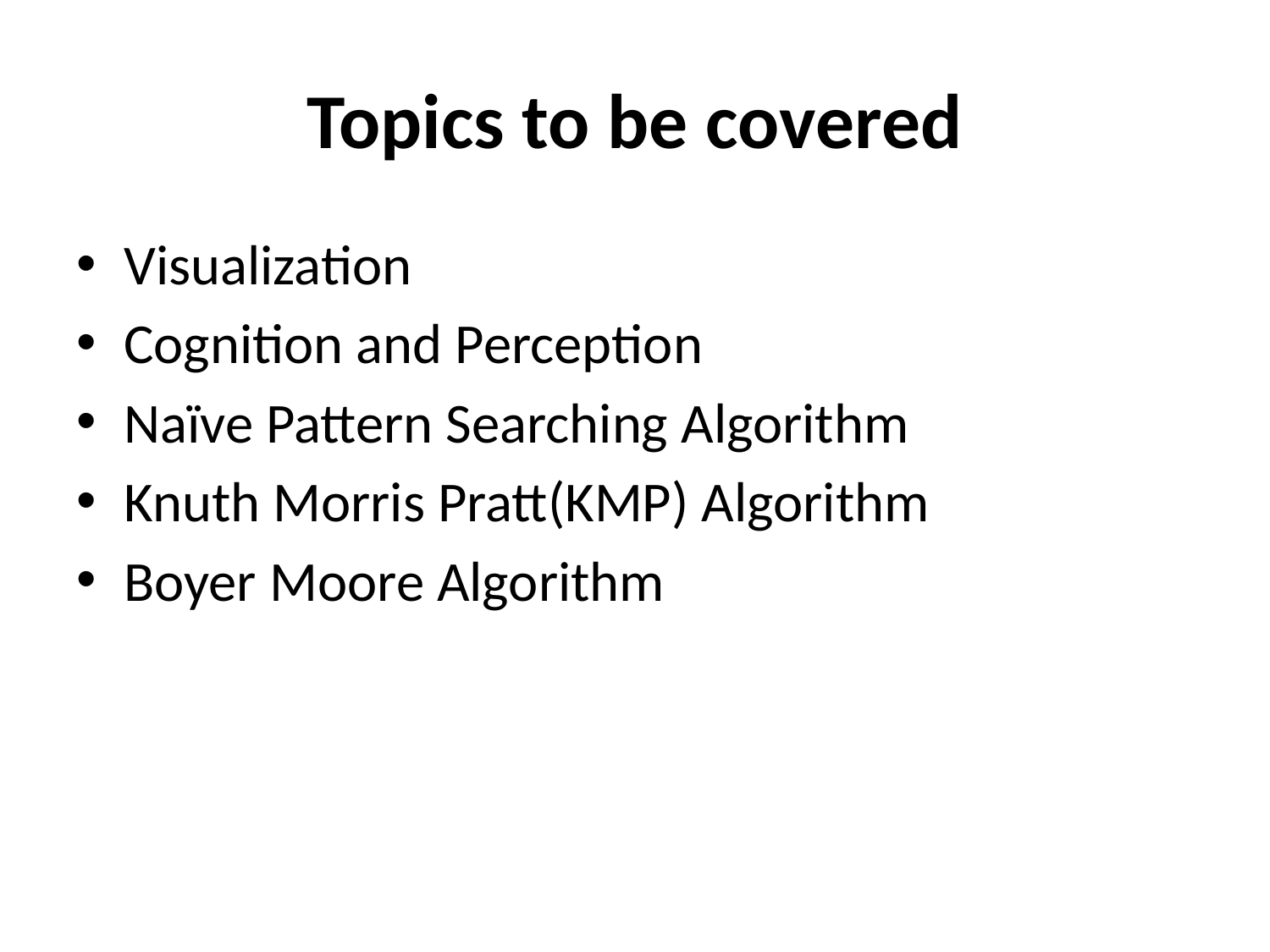

# Topics to be covered
Visualization
Cognition and Perception
Naïve Pattern Searching Algorithm
Knuth Morris Pratt(KMP) Algorithm
Boyer Moore Algorithm